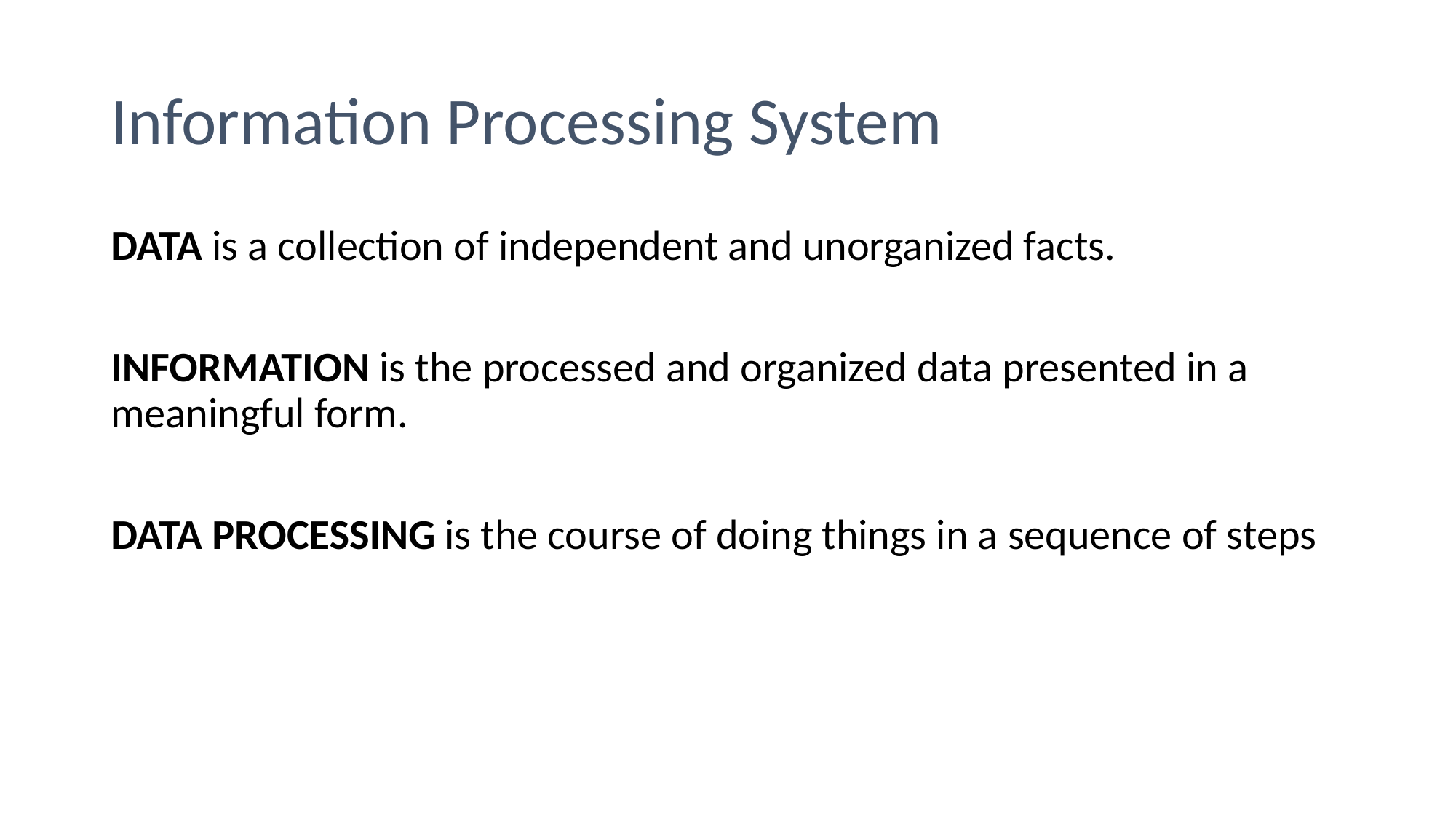

# Information Processing System
DATA is a collection of independent and unorganized facts.

INFORMATION is the processed and organized data presented in a meaningful form.

DATA PROCESSING is the course of doing things in a sequence of steps